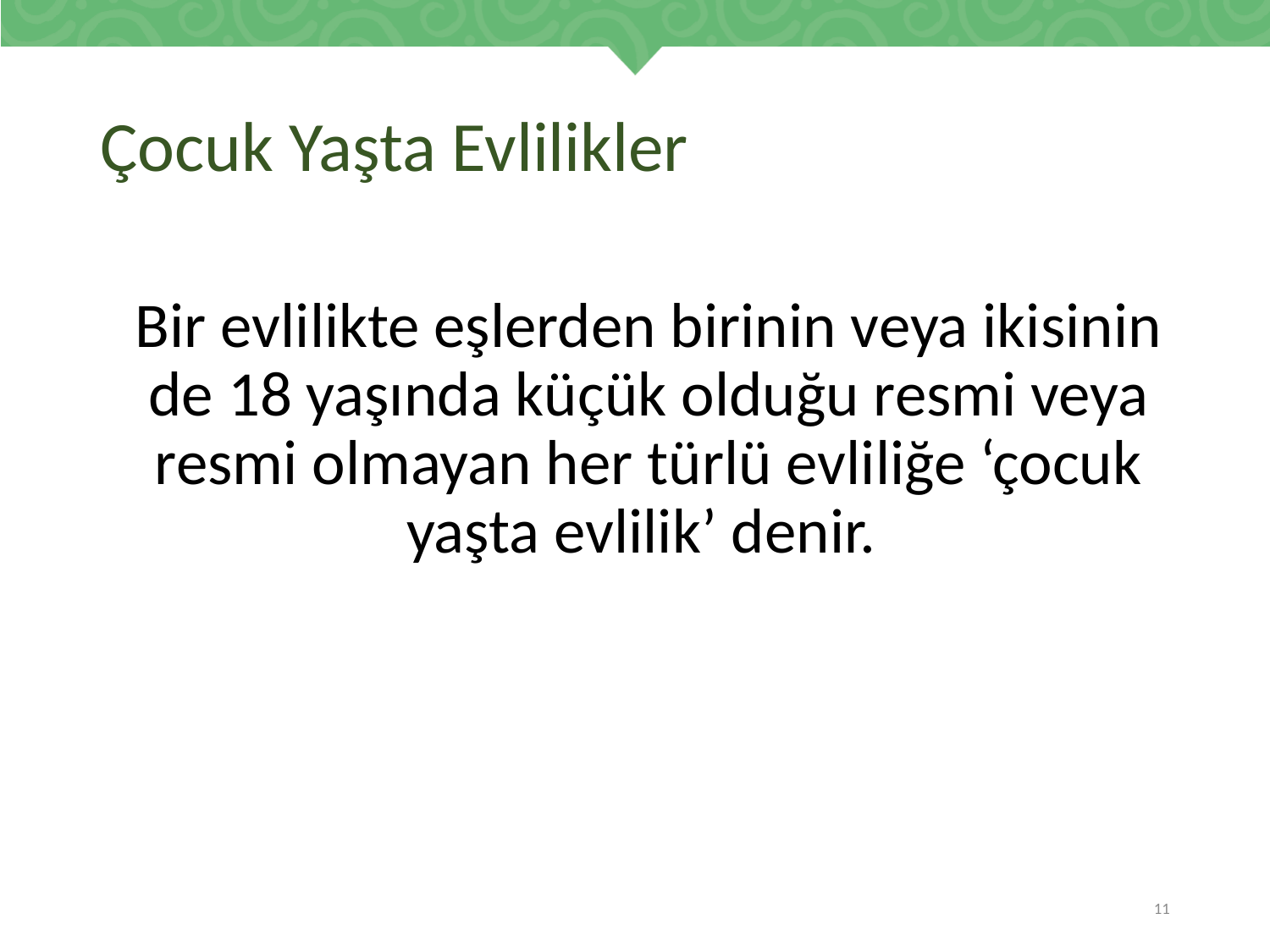

# Çocuk Yaşta Evlilikler
Bir evlilikte eşlerden birinin veya ikisinin de 18 yaşında küçük olduğu resmi veya resmi olmayan her türlü evliliğe ‘çocuk yaşta evlilik’ denir.
11